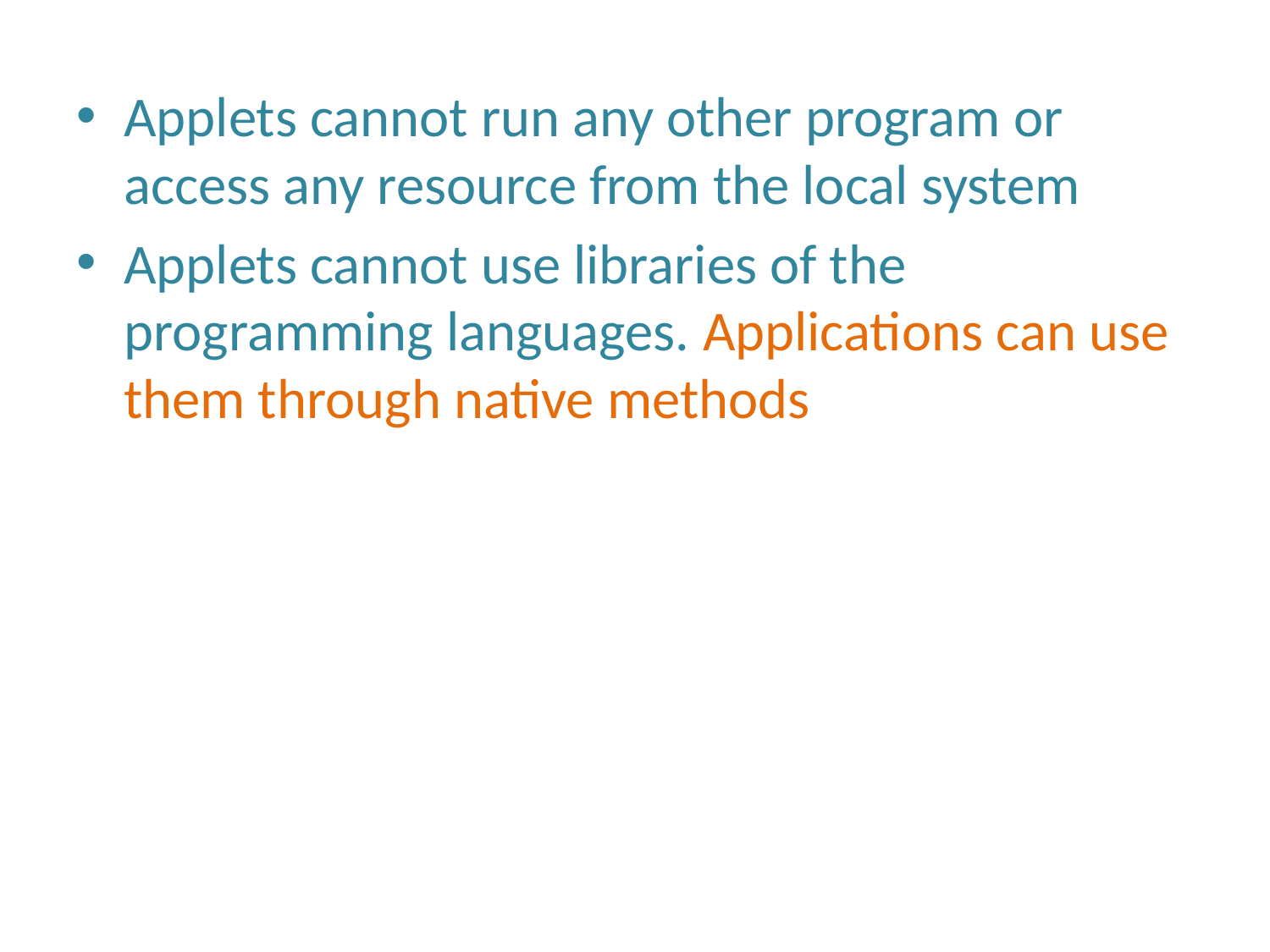

Applets cannot run any other program or access any resource from the local system
Applets cannot use libraries of the programming languages. Applications can use them through native methods